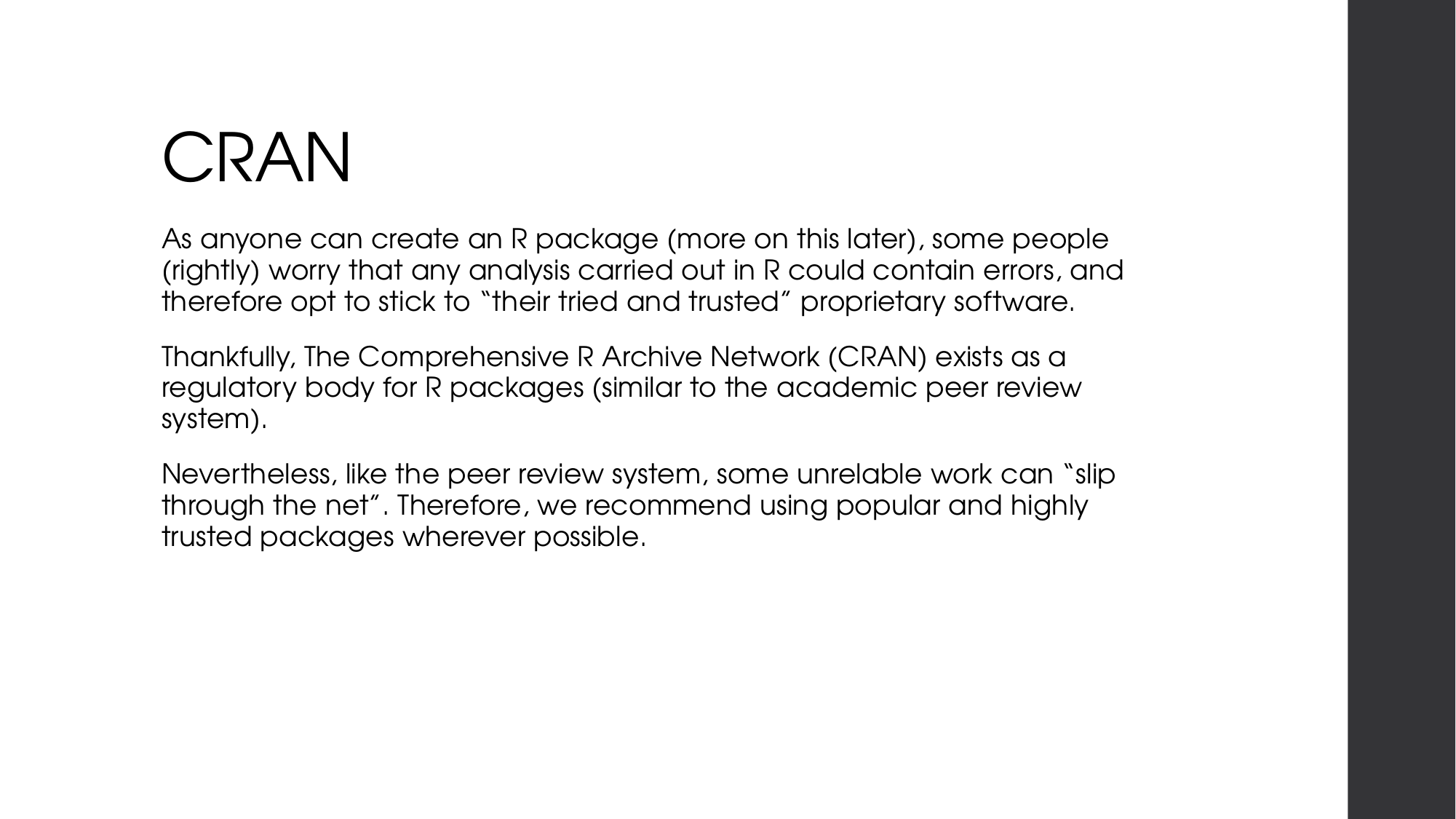

# CRAN
As anyone can create an R package (more on this later), some people (rightly) worry that any analysis carried out in R could contain errors, and therefore opt to stick to “their tried and trusted” proprietary software.
Thankfully, The Comprehensive R Archive Network (CRAN) exists as a regulatory body for R packages (similar to the academic peer review system).
Nevertheless, like the peer review system, some unrelable work can “slip through the net”. Therefore, we recommend using popular and highly trusted packages wherever possible.